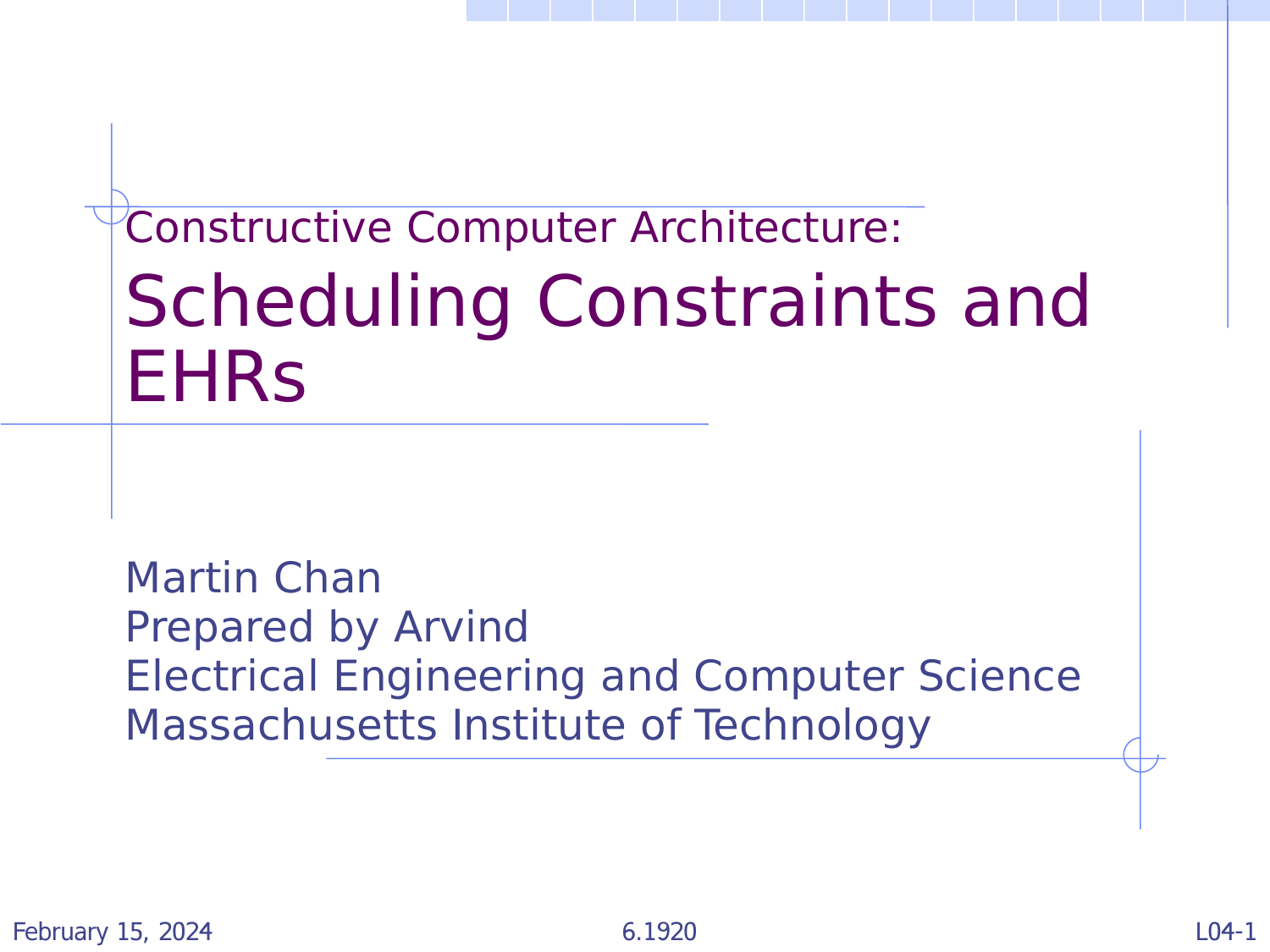

Constructive Computer Architecture:
Scheduling Constraints and EHRs

Martin Chan
Prepared by Arvind
Electrical Engineering and Computer Science
Massachusetts Institute of Technology
February 15, 2024
6.1920
L04-1